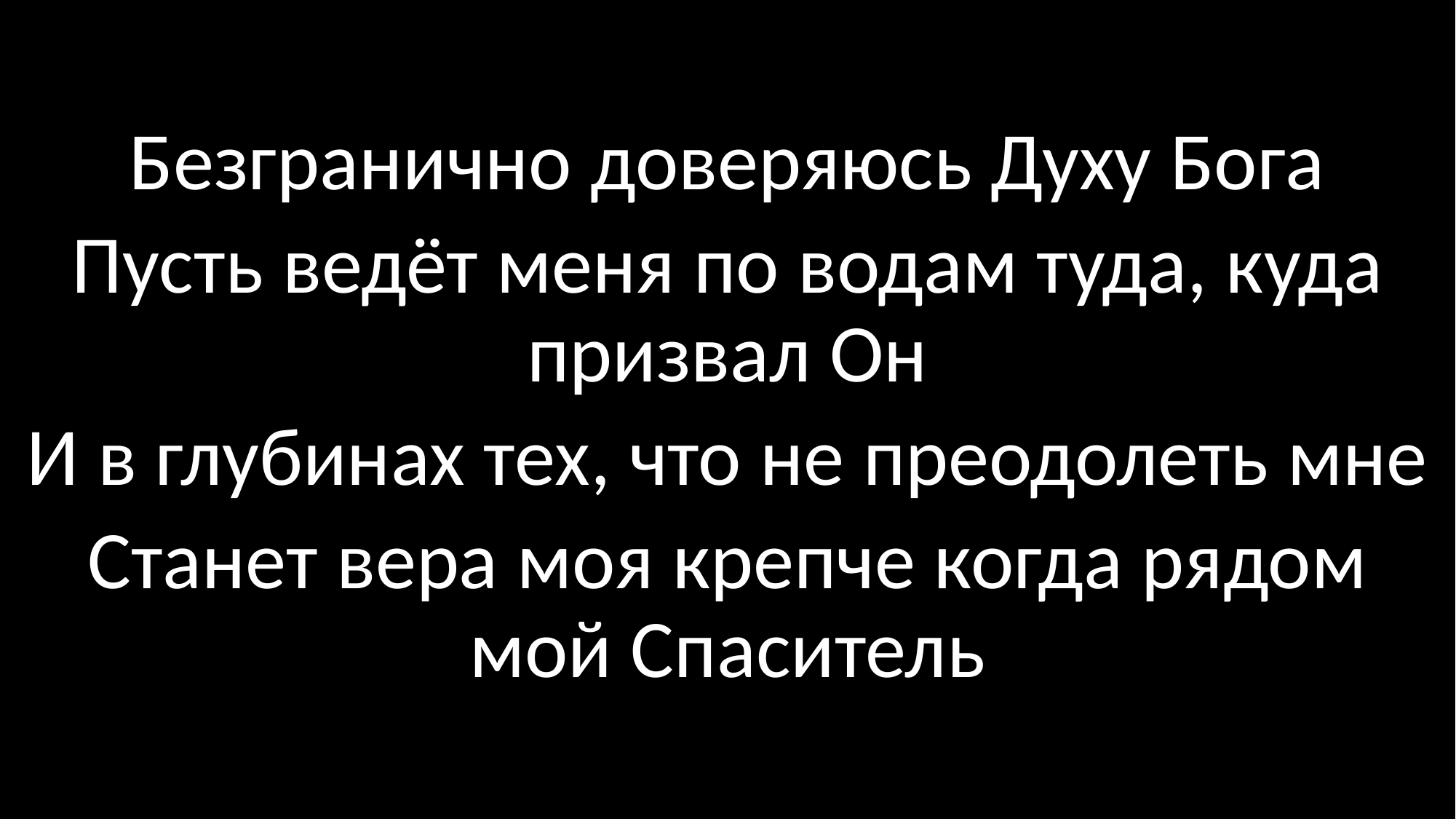

Безгранично доверяюсь Духу Бога
Пусть ведёт меня по водам туда, куда призвал Он
И в глубинах тех, что не преодолеть мне
Станет вера моя крепче когда рядом мой Спаситель